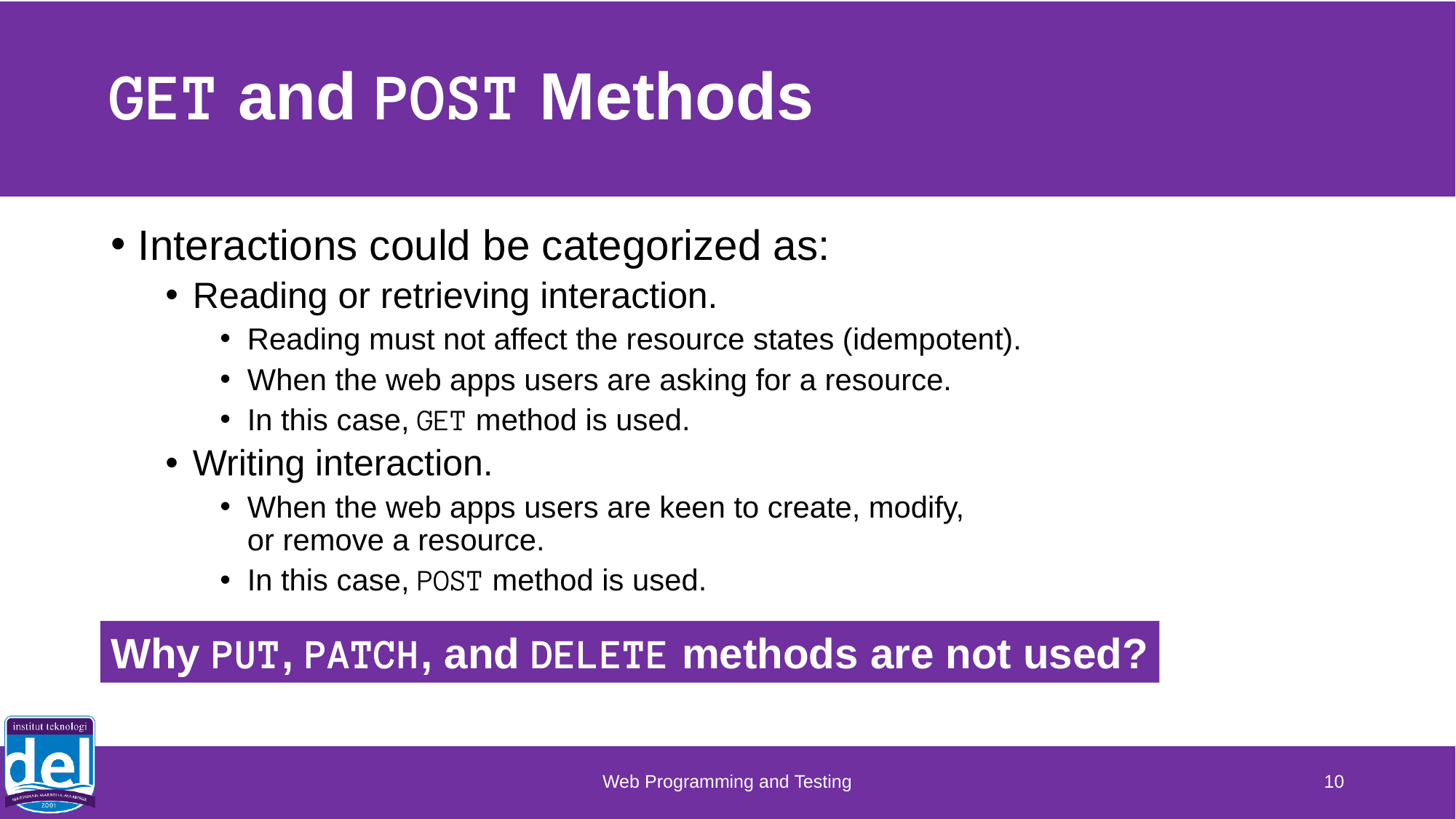

# GET and POST Methods
Interactions could be categorized as:
Reading or retrieving interaction.
Reading must not affect the resource states (idempotent).
When the web apps users are asking for a resource.
In this case, GET method is used.
Writing interaction.
When the web apps users are keen to create, modify,
or remove a resource.
In this case, POST method is used.
Why PUT, PATCH, and DELETE methods are not used?
Web Programming and Testing
10